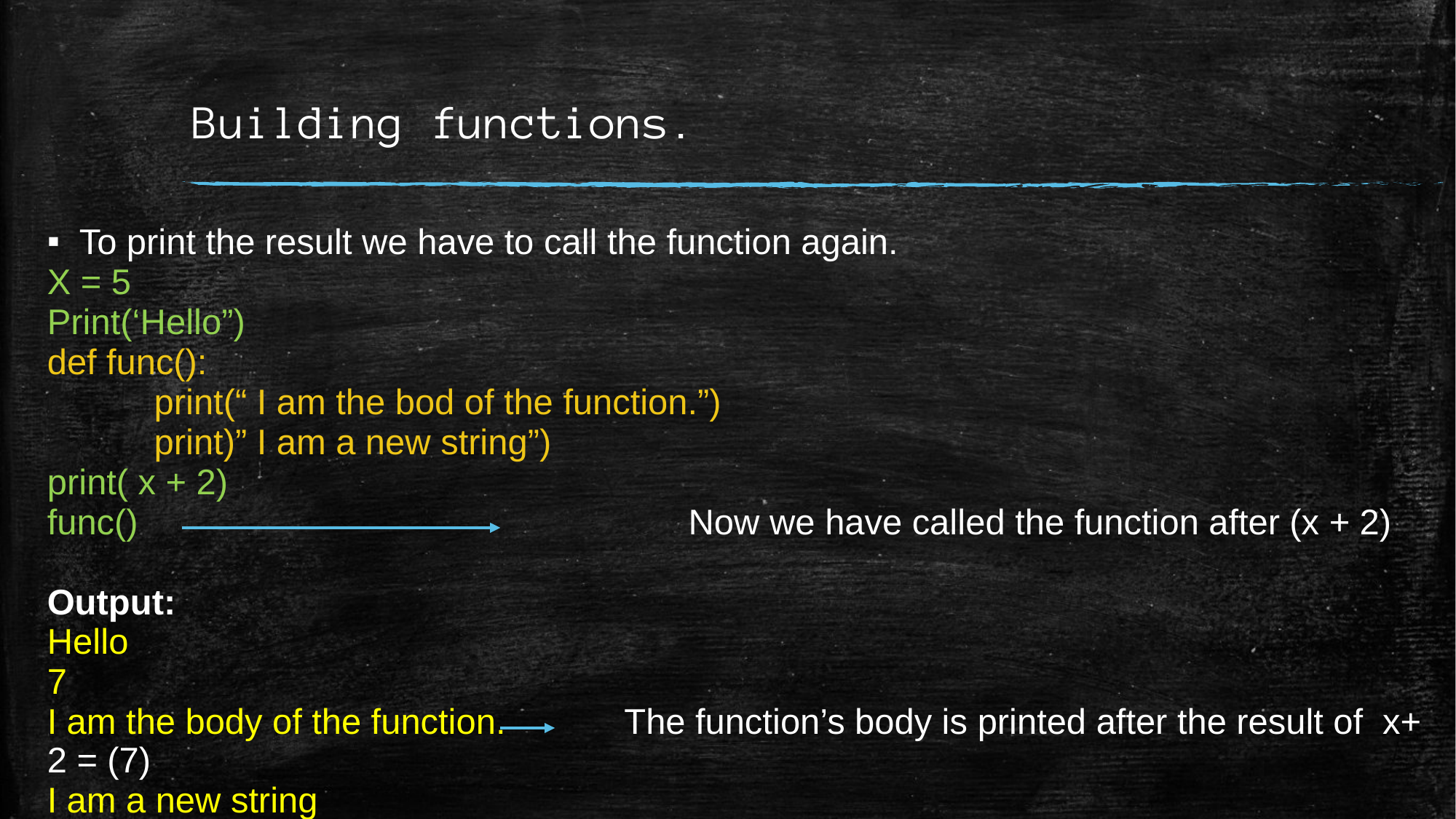

# Building functions.
To print the result we have to call the function again.
X = 5
Print(‘Hello”)
def func():
	print(“ I am the bod of the function.”)
	print)” I am a new string”)
print( x + 2)
func()                                                        Now we have called the function after (x + 2)

Output:
Hello
7
I am the body of the function.            The function’s body is printed after the result of  x+ 2 = (7)
I am a new string